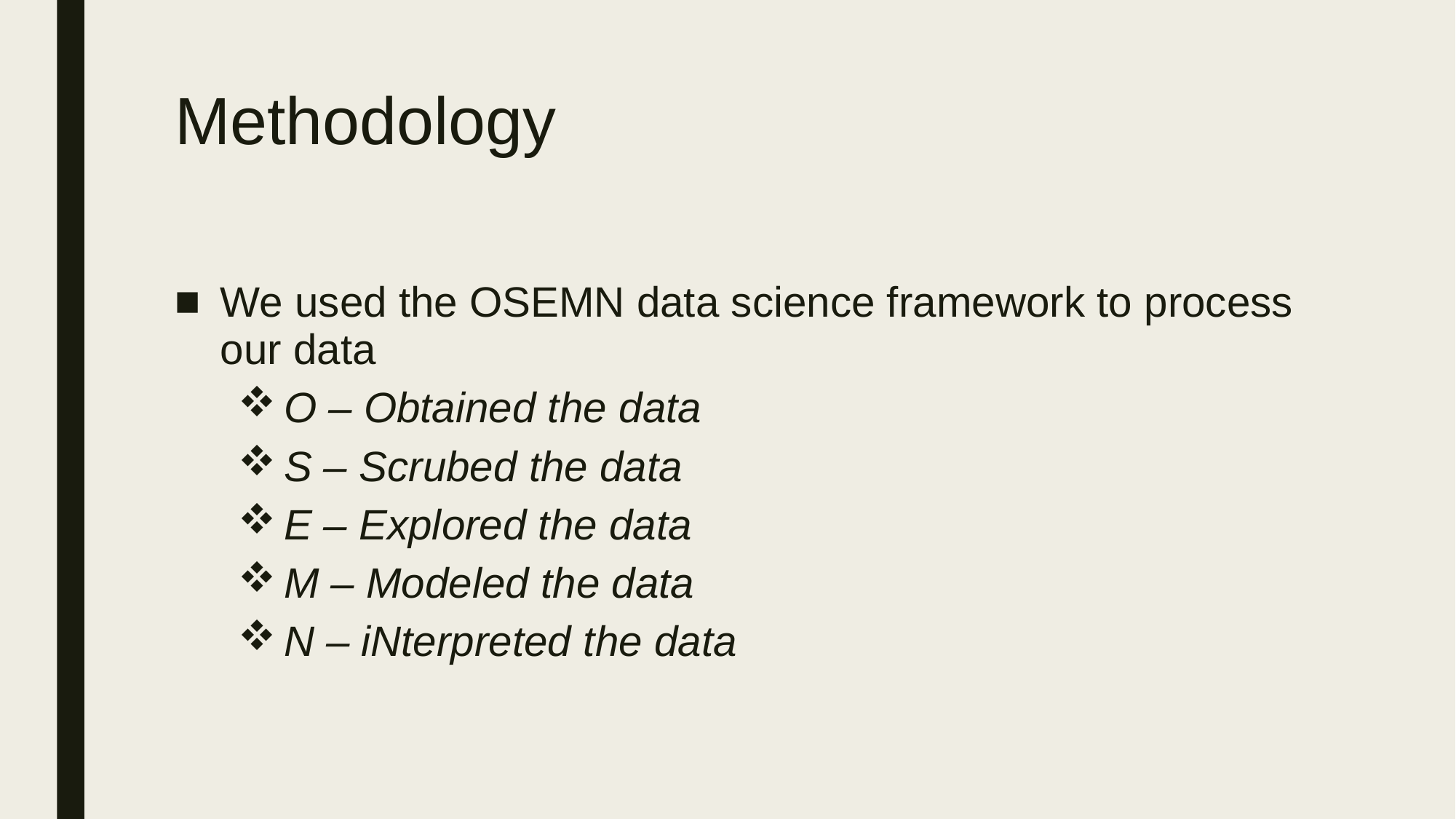

# Methodology
We used the OSEMN data science framework to process our data
O – Obtained the data
S – Scrubed the data
E – Explored the data
M – Modeled the data
N – iNterpreted the data